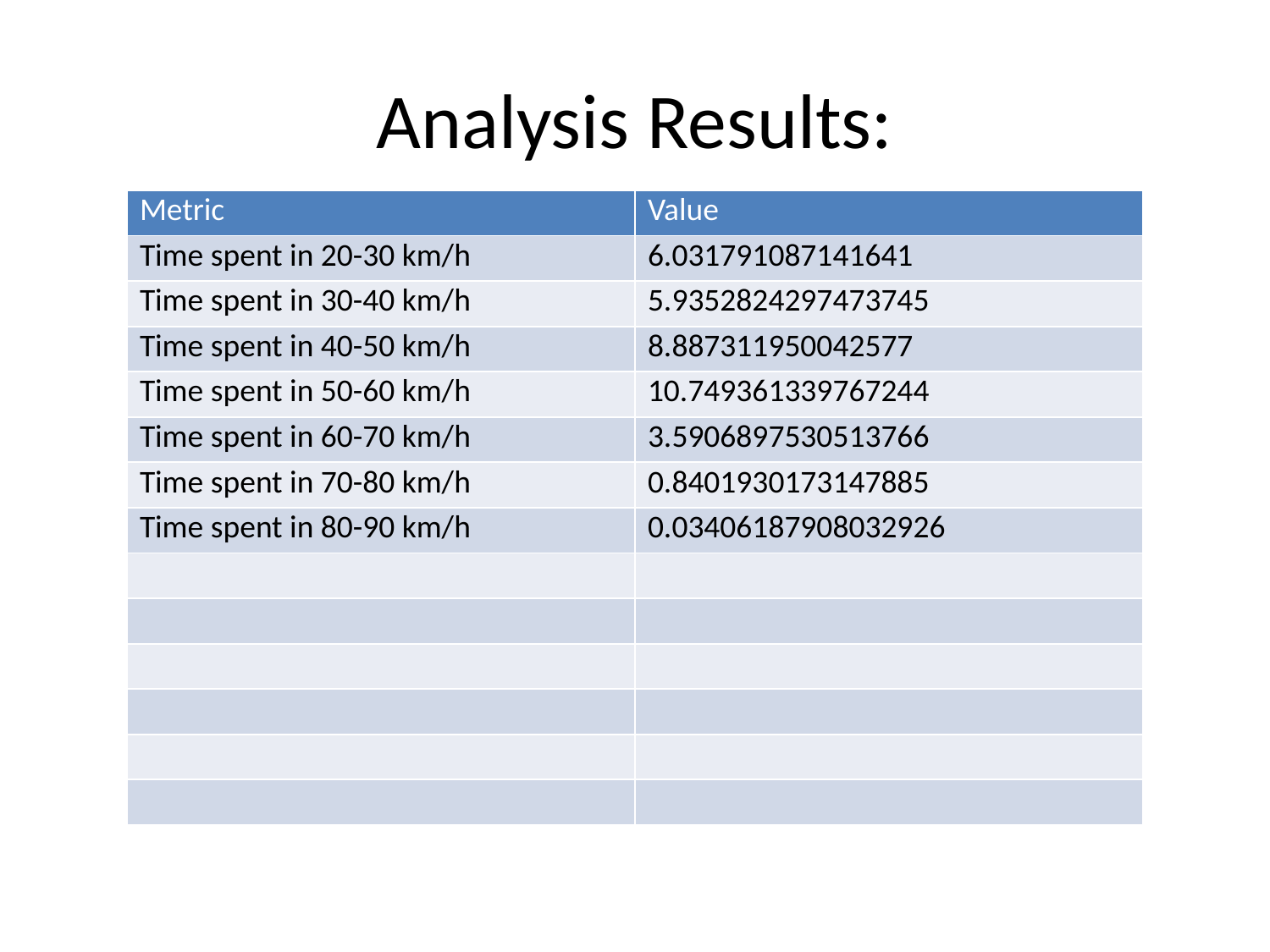

# Analysis Results:
| Metric | Value |
| --- | --- |
| Time spent in 20-30 km/h | 6.031791087141641 |
| Time spent in 30-40 km/h | 5.9352824297473745 |
| Time spent in 40-50 km/h | 8.887311950042577 |
| Time spent in 50-60 km/h | 10.749361339767244 |
| Time spent in 60-70 km/h | 3.5906897530513766 |
| Time spent in 70-80 km/h | 0.8401930173147885 |
| Time spent in 80-90 km/h | 0.03406187908032926 |
|  |  |
|  |  |
|  |  |
|  |  |
|  |  |
|  |  |